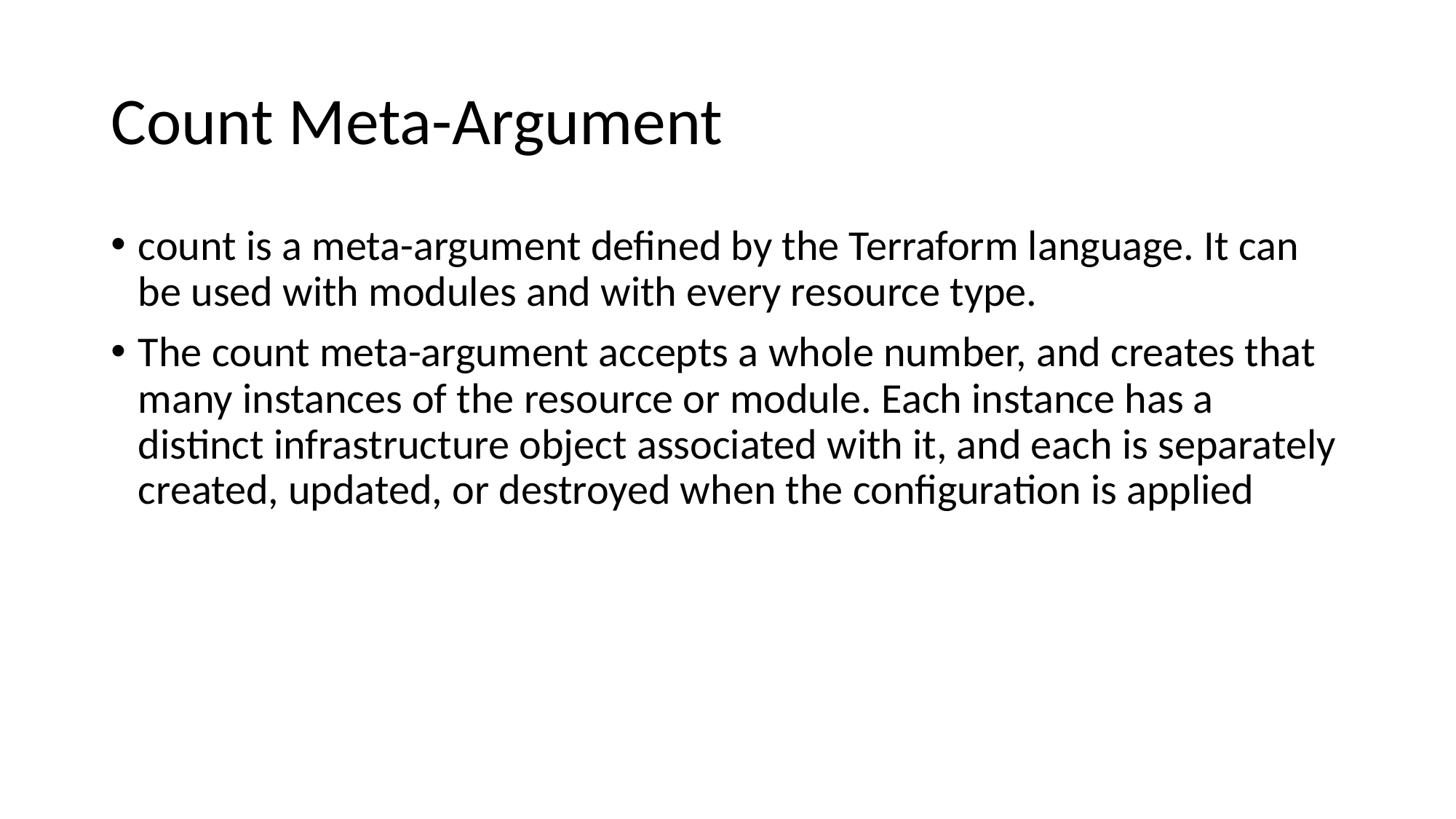

# Count Meta-Argument
count is a meta-argument defined by the Terraform language. It can be used with modules and with every resource type.
The count meta-argument accepts a whole number, and creates that many instances of the resource or module. Each instance has a distinct infrastructure object associated with it, and each is separately created, updated, or destroyed when the configuration is applied